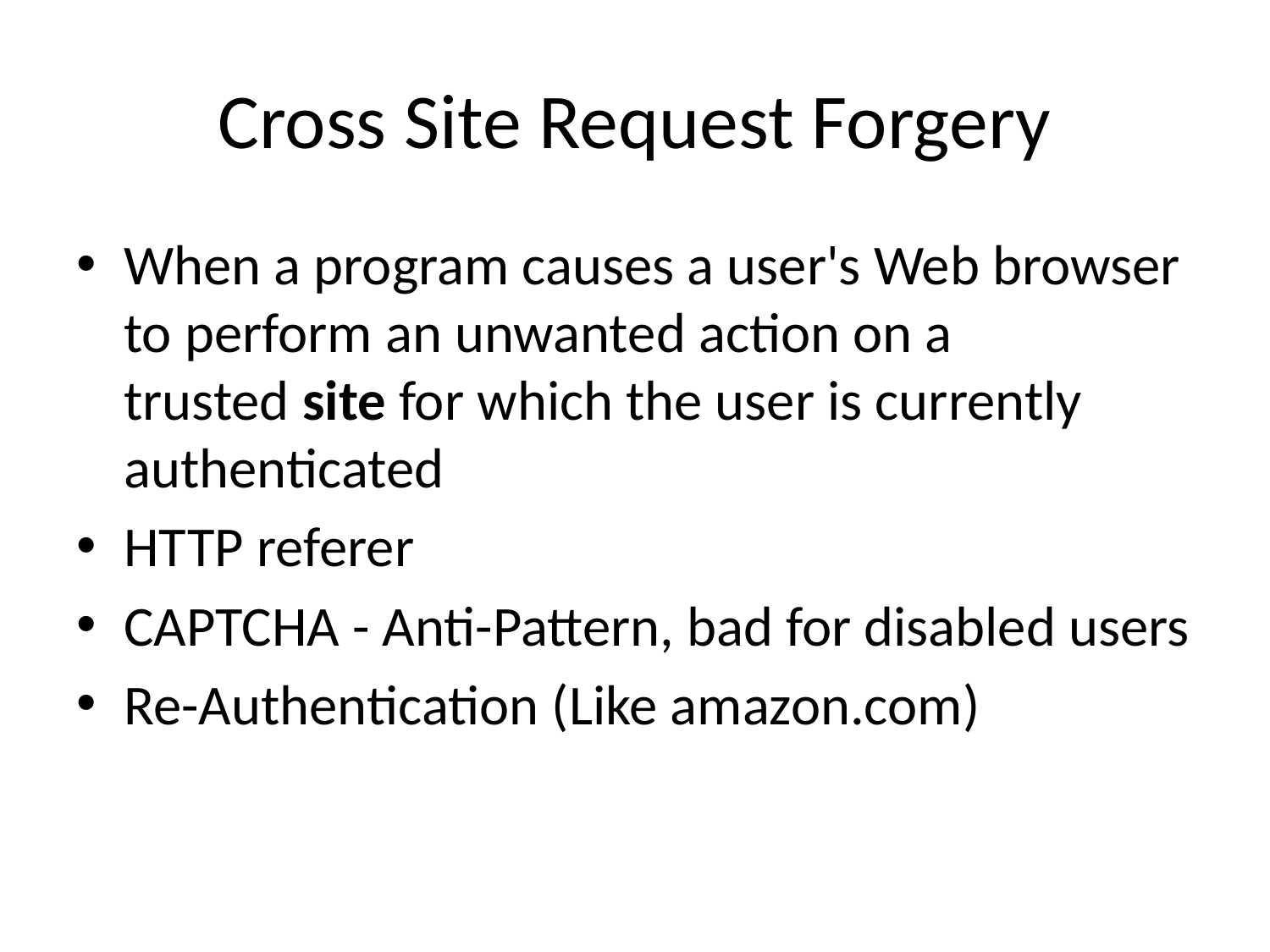

# Cross Site Request Forgery
When a program causes a user's Web browser to perform an unwanted action on a trusted site for which the user is currently authenticated
HTTP referer
CAPTCHA - Anti-Pattern, bad for disabled users
Re-Authentication (Like amazon.com)